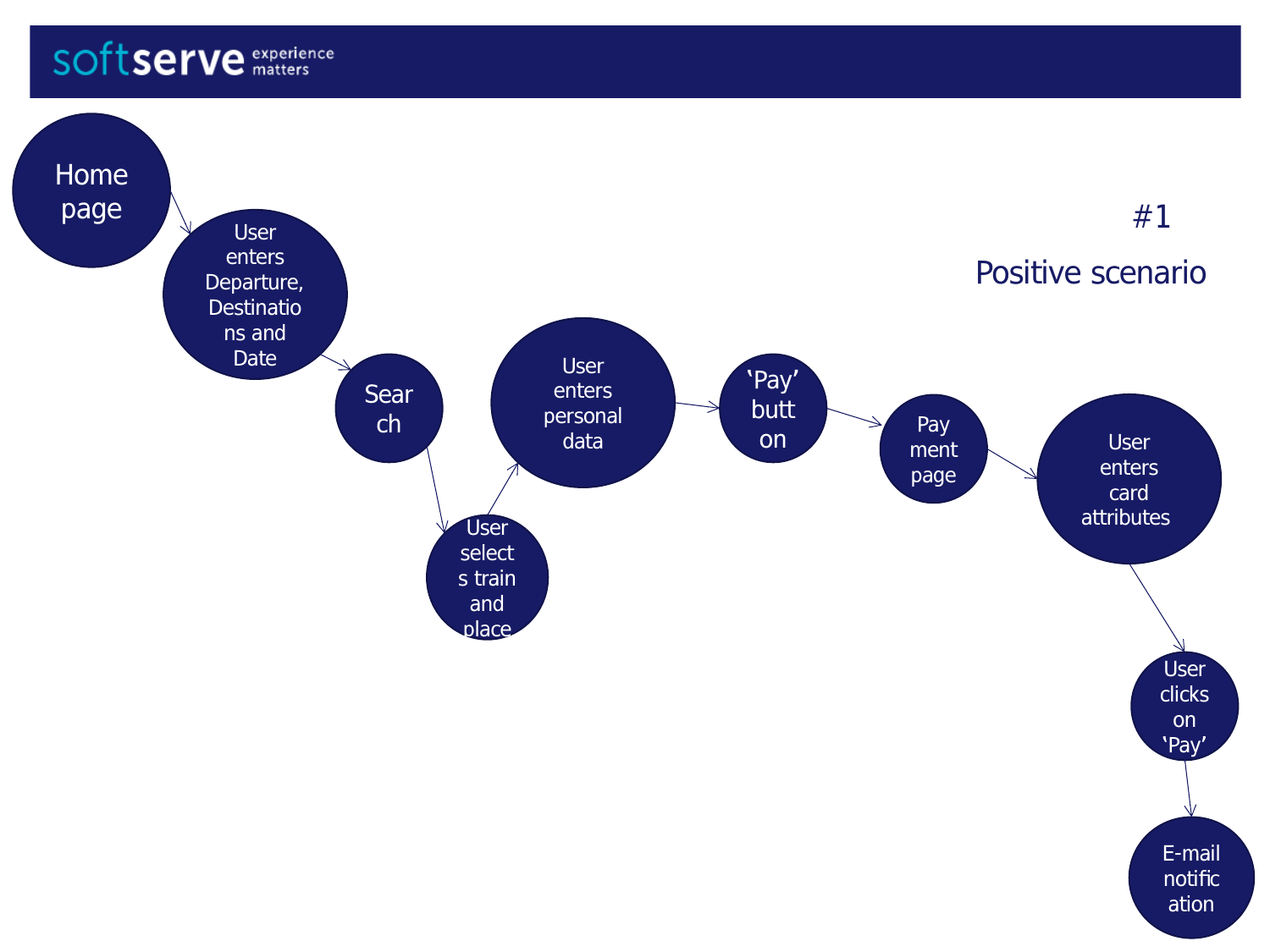

Home page
#1
User enters Departure, Destinations and Date
Positive scenario
User enters personal data
Search
‘Pay’ button
User enters card attributes
Payment page
User selects train and place
User clicks on ‘Pay’
E-mail notification